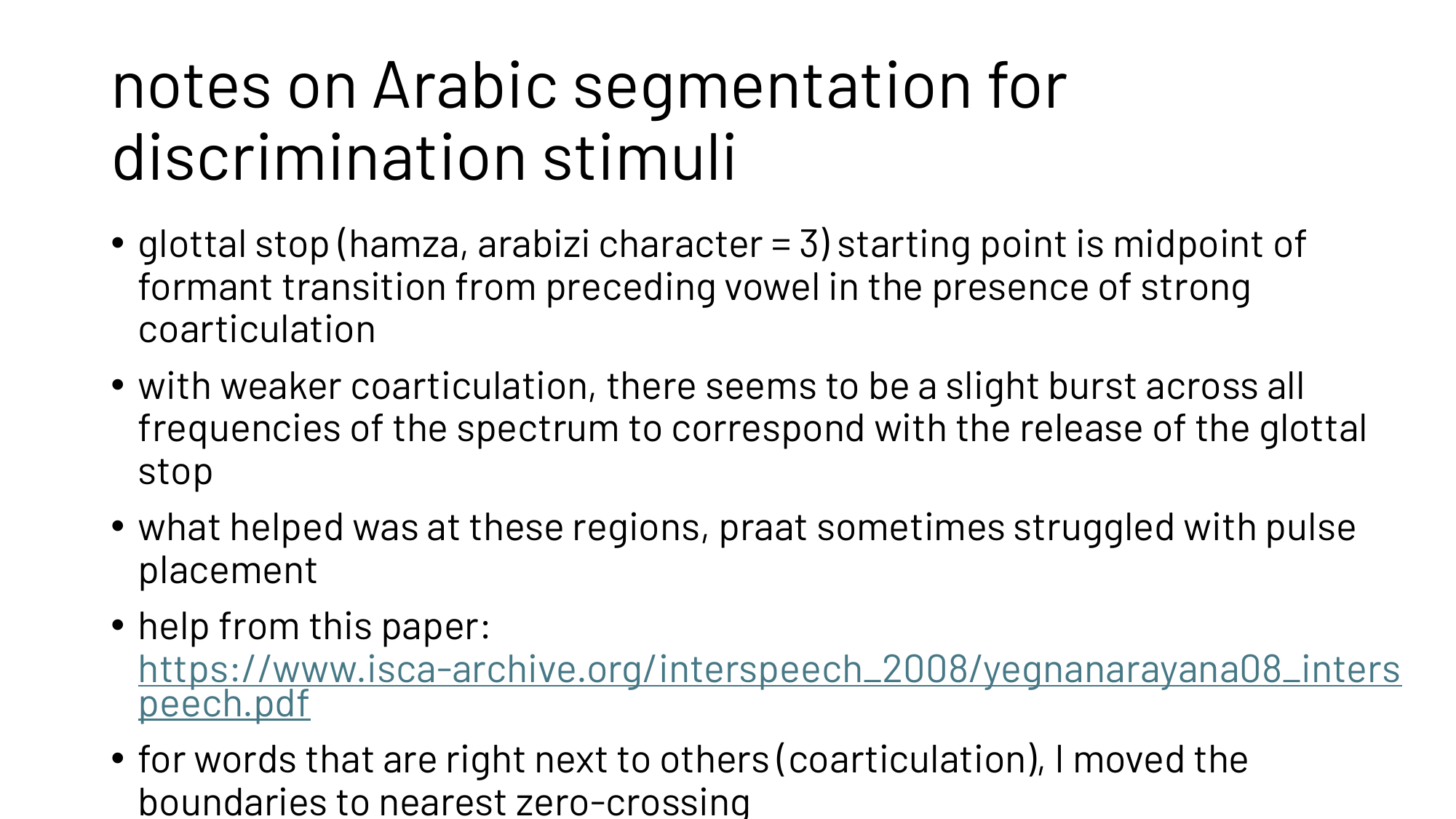

# notes on Arabic segmentation for discrimination stimuli
glottal stop (hamza, arabizi character = 3) starting point is midpoint of formant transition from preceding vowel in the presence of strong coarticulation
with weaker coarticulation, there seems to be a slight burst across all frequencies of the spectrum to correspond with the release of the glottal stop
what helped was at these regions, praat sometimes struggled with pulse placement
help from this paper: https://www.isca-archive.org/interspeech_2008/yegnanarayana08_interspeech.pdf
for words that are right next to others (coarticulation), I moved the boundaries to nearest zero-crossing